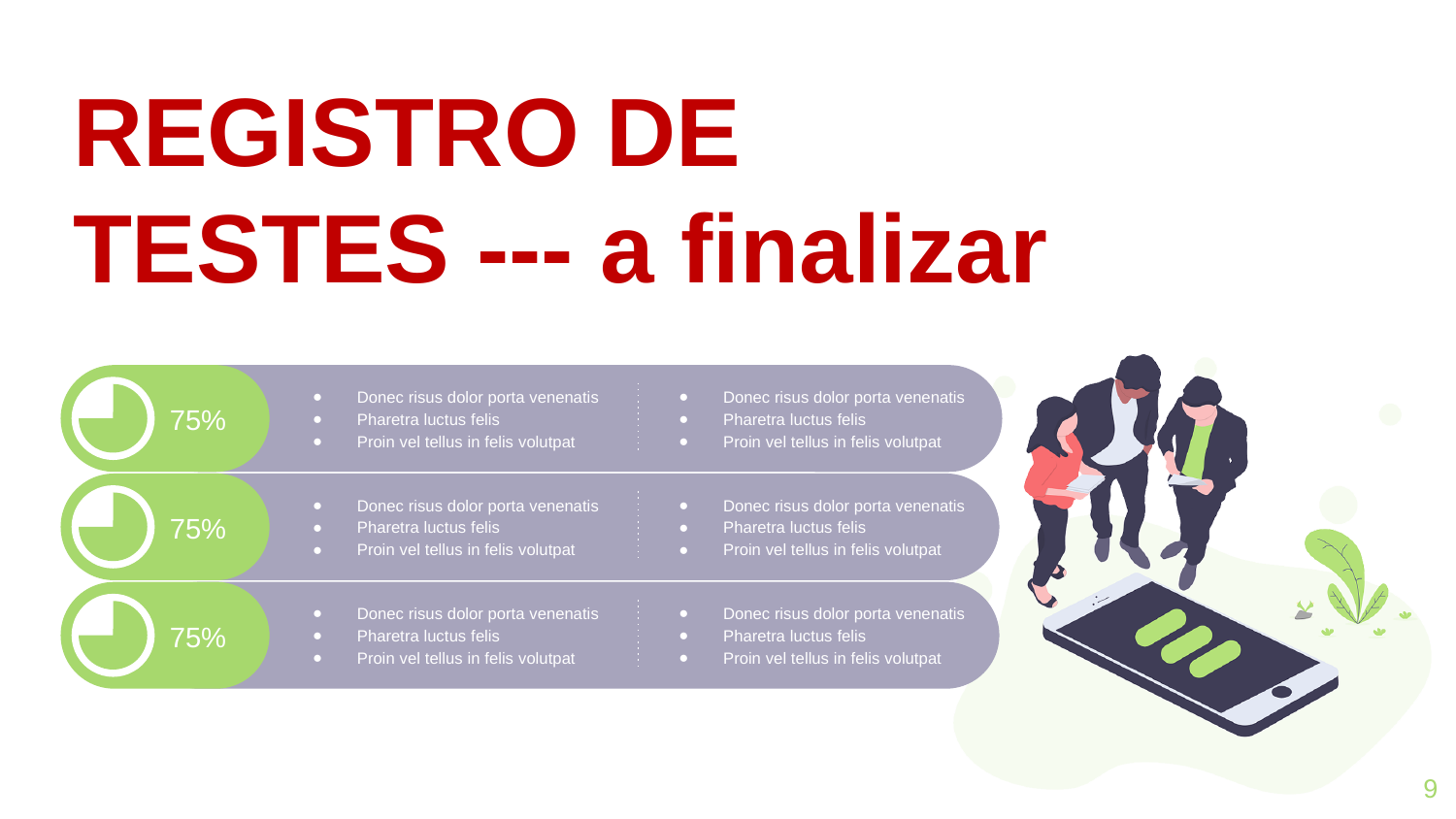

# REGISTRO DE TESTES --- a finalizar

Donec risus dolor porta venenatis
Pharetra luctus felis
Proin vel tellus in felis volutpat
Donec risus dolor porta venenatis
Pharetra luctus felis
Proin vel tellus in felis volutpat

75%

Donec risus dolor porta venenatis
Pharetra luctus felis
Proin vel tellus in felis volutpat
Donec risus dolor porta venenatis
Pharetra luctus felis
Proin vel tellus in felis volutpat

75%

Donec risus dolor porta venenatis
Pharetra luctus felis
Proin vel tellus in felis volutpat
Donec risus dolor porta venenatis
Pharetra luctus felis
Proin vel tellus in felis volutpat

75%
9